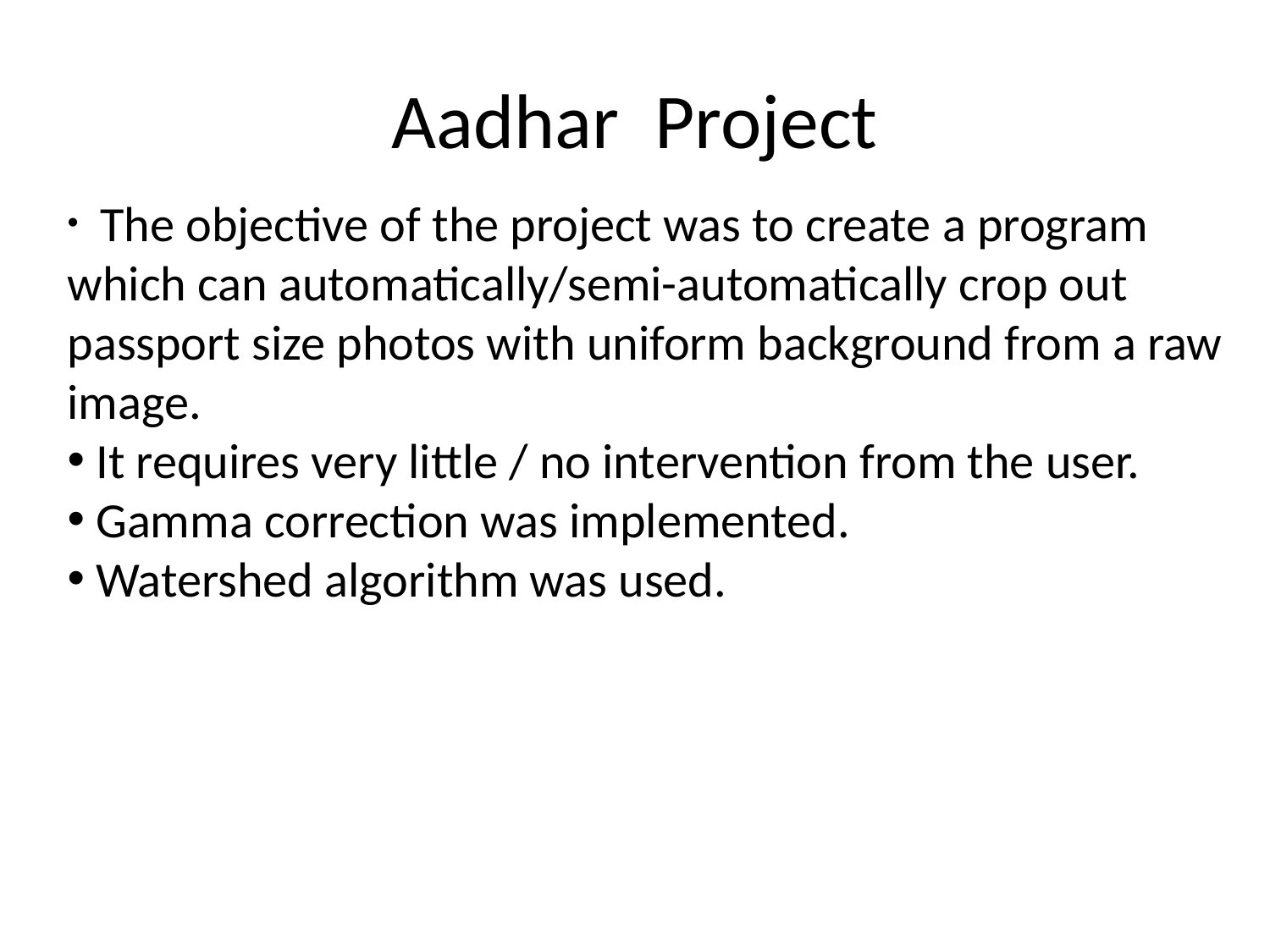

# Aadhar  Project
   The objective of the project was to create a program which can automatically/semi-automatically crop out passport size photos with uniform background from a raw image.
 It requires very little / no intervention from the user.
 Gamma correction was implemented.
 Watershed algorithm was used.